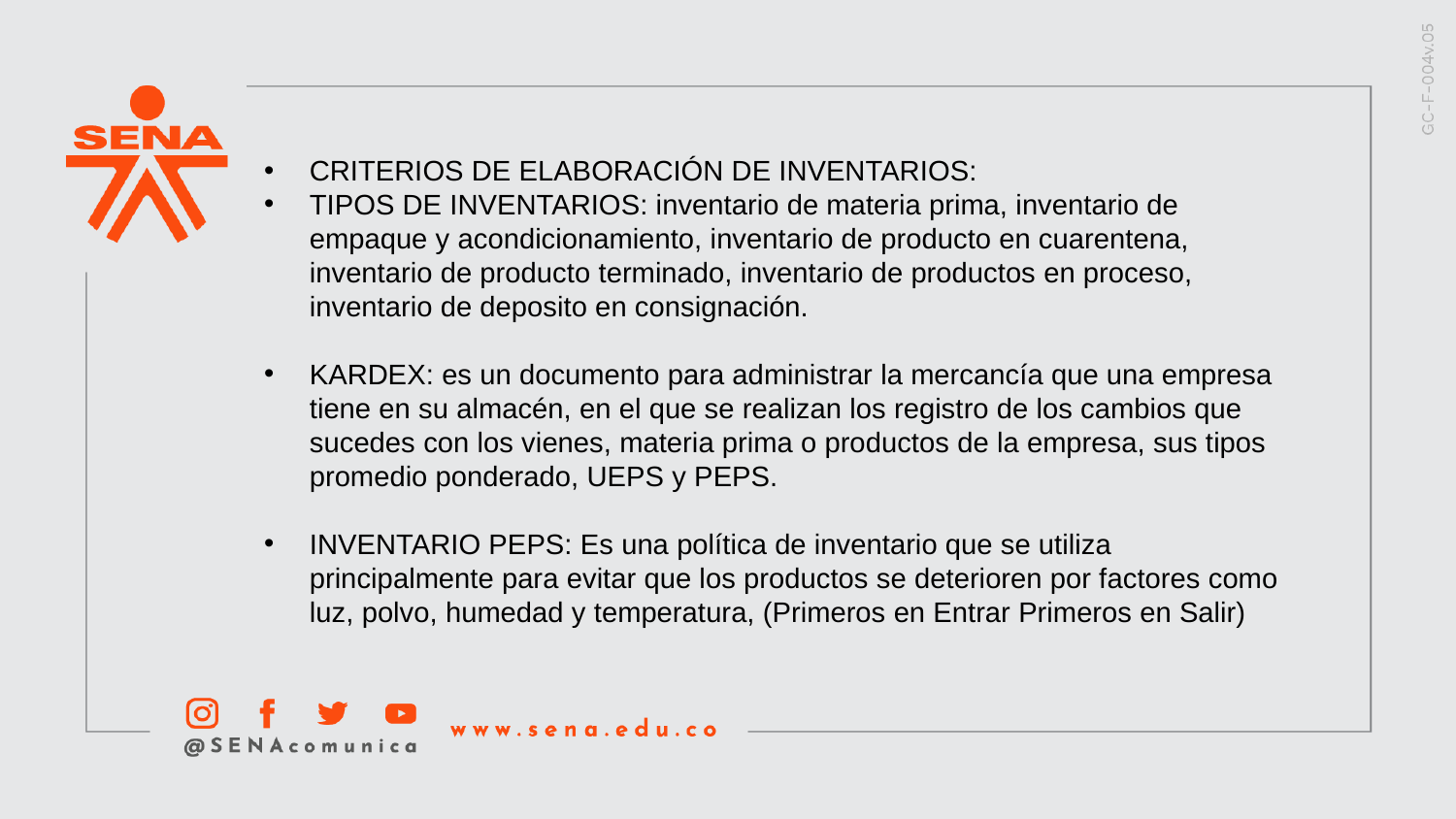

CRITERIOS DE ELABORACIÓN DE INVENTARIOS:
TIPOS DE INVENTARIOS: inventario de materia prima, inventario de empaque y acondicionamiento, inventario de producto en cuarentena, inventario de producto terminado, inventario de productos en proceso, inventario de deposito en consignación.

KARDEX: es un documento para administrar la mercancía que una empresa tiene en su almacén, en el que se realizan los registro de los cambios que sucedes con los vienes, materia prima o productos de la empresa, sus tipos promedio ponderado, UEPS y PEPS.

INVENTARIO PEPS: Es una política de inventario que se utiliza principalmente para evitar que los productos se deterioren por factores como luz, polvo, humedad y temperatura, (Primeros en Entrar Primeros en Salir)